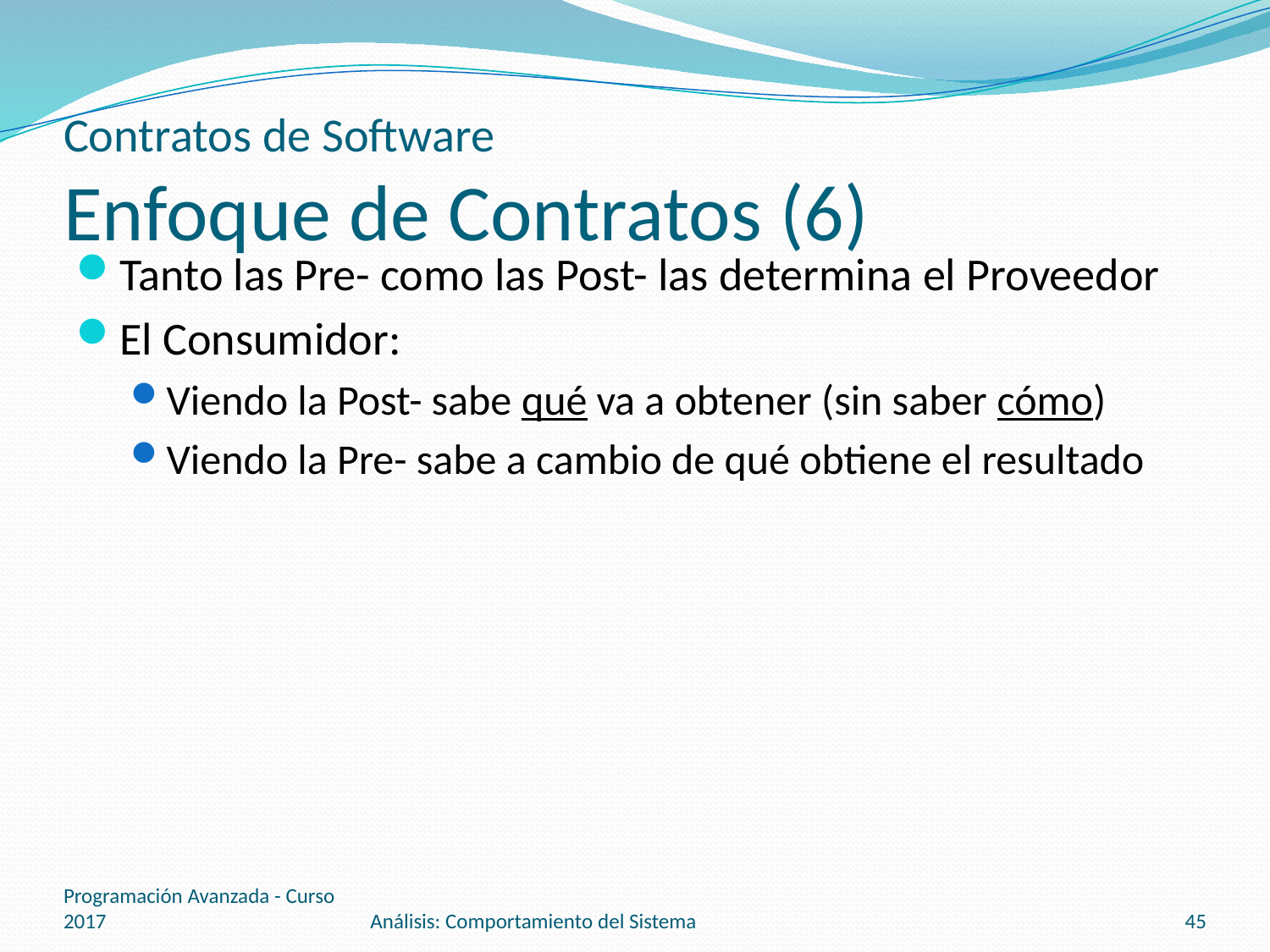

# Contratos de Software Enfoque de Contratos (6)
Tanto las Pre- como las Post- las determina el Proveedor
El Consumidor:
Viendo la Post- sabe qué va a obtener (sin saber cómo)
Viendo la Pre- sabe a cambio de qué obtiene el resultado
Programación Avanzada - Curso 2017
Análisis: Comportamiento del Sistema
45